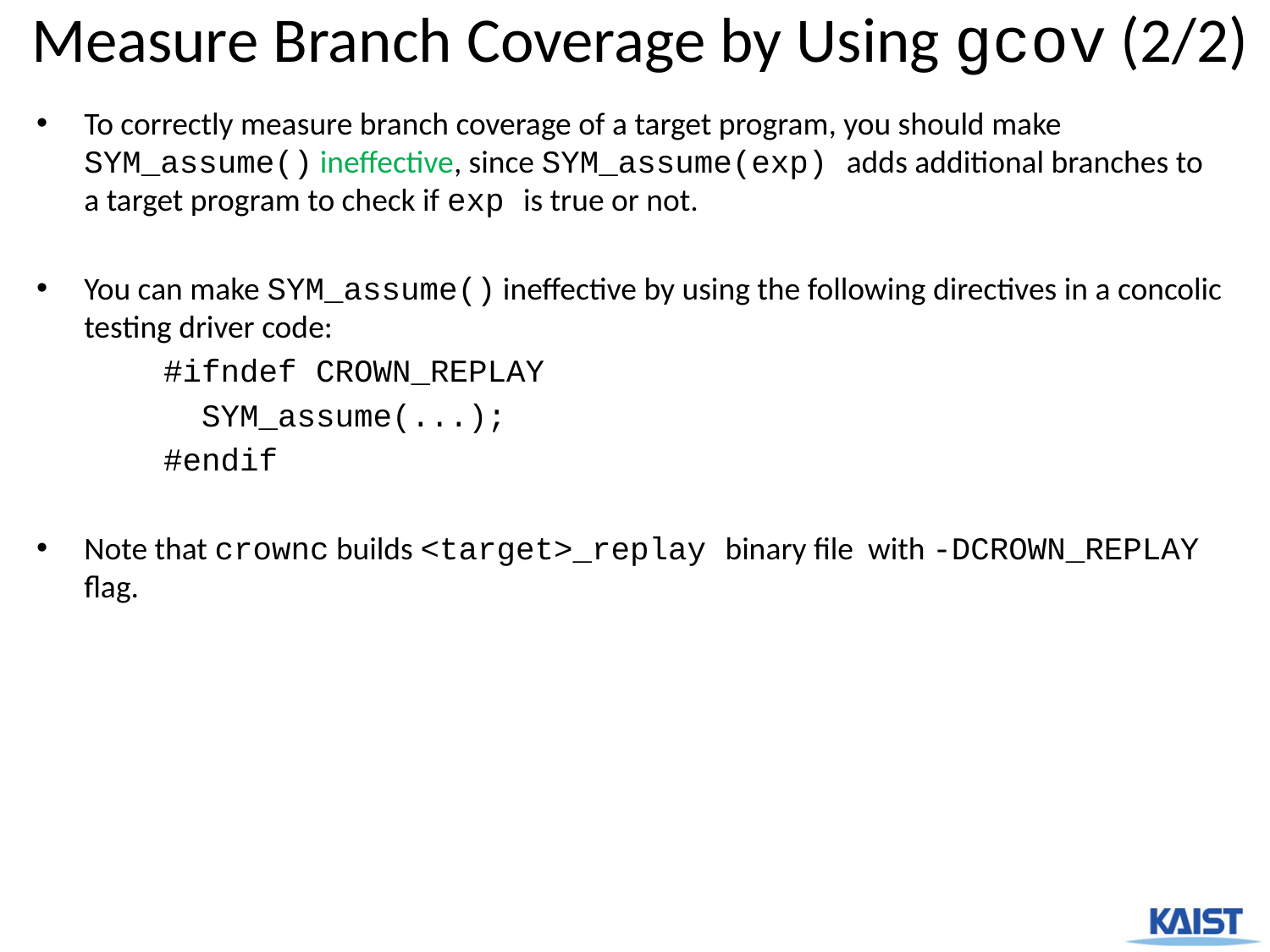

# Measure Branch Coverage by Using gcov (2/2)
To correctly measure branch coverage of a target program, you should make SYM_assume() ineffective, since SYM_assume(exp) adds additional branches to a target program to check if exp is true or not.

You can make SYM_assume() ineffective by using the following directives in a concolic testing driver code:
	#ifndef CROWN_REPLAY
	  SYM_assume(...);
	#endif

Note that crownc builds <target>_replay binary file  with -DCROWN_REPLAY flag.